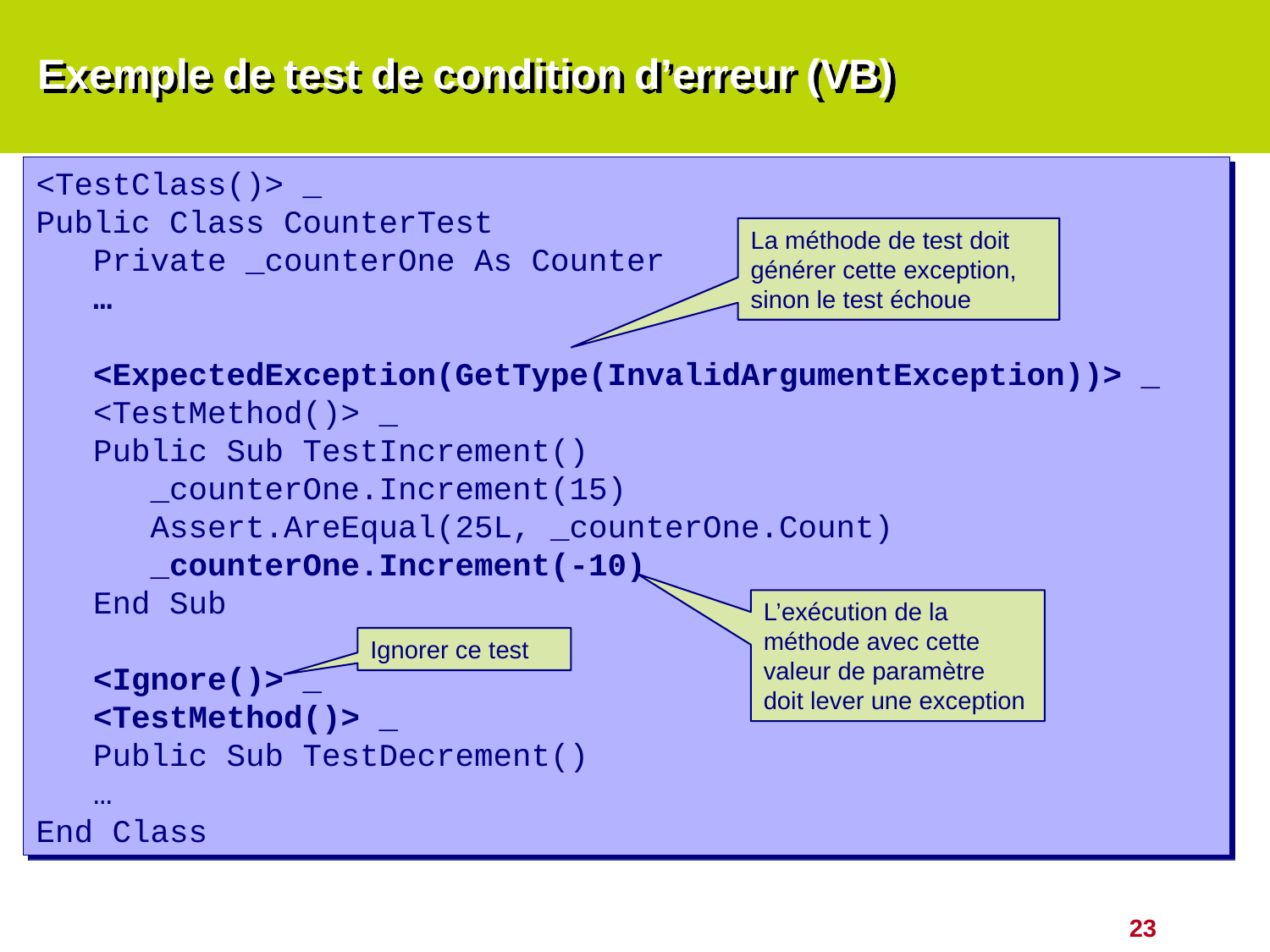

# Exemple de test de condition d’erreur (VB)
<TestClass()> _
Public Class CounterTest
   Private _counterOne As Counter
   …

   <ExpectedException(GetType(InvalidArgumentException))> _
   <TestMethod()> _
   Public Sub TestIncrement()
      _counterOne.Increment(15)
      Assert.AreEqual(25L, _counterOne.Count)
      _counterOne.Increment(-10)
   End Sub

   <Ignore()> _
   <TestMethod()> _
   Public Sub TestDecrement()
   …
End Class

La méthode de test doit générer cette exception, sinon le test échoue
L’exécution de la méthode avec cette valeur de paramètre doit lever une exception
Ignorer ce test